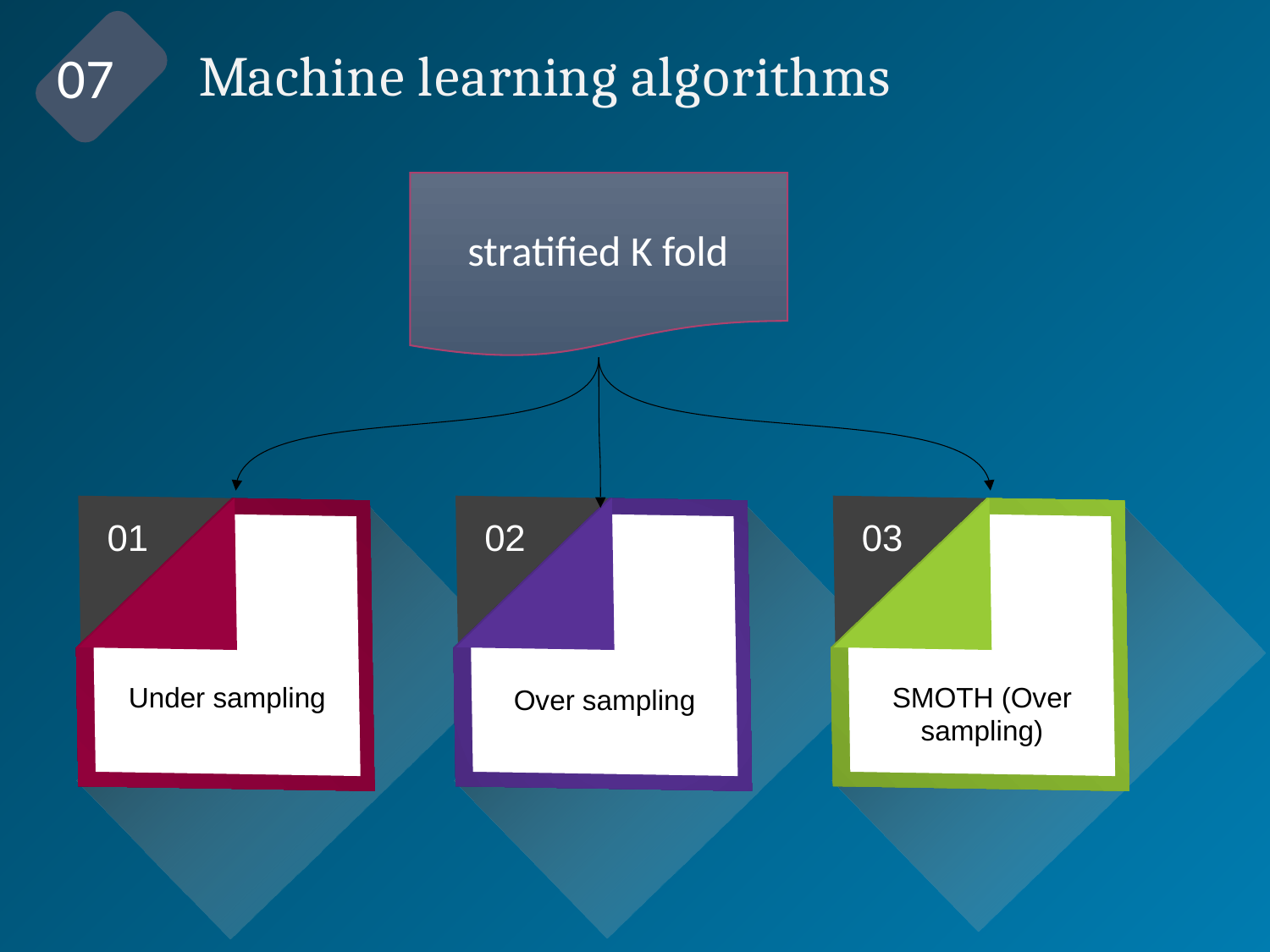

Machine learning algorithms

07

stratified K fold

01
Under sampling

02
Over sampling

03
SMOTH (Over sampling)